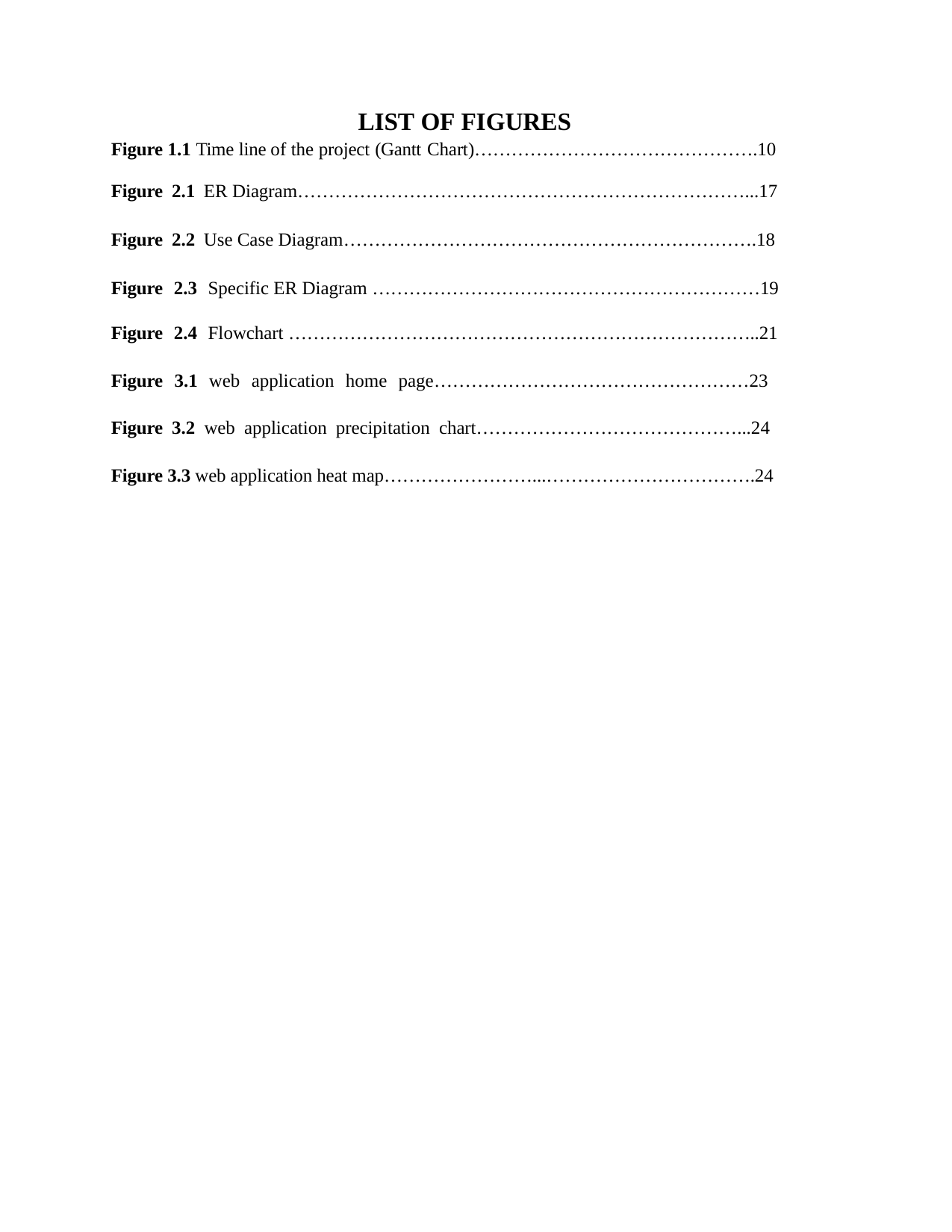

LIST OF FIGURES
Figure 1.1 Time line of the project (Gantt Chart)……………………………………….10

Figure 2.1 ER Diagram………………………………………………………………...17

Figure 2.2 Use Case Diagram………………………………………………………….18

Figure 2.3 Specific ER Diagram ………………………………………………………19

Figure 2.4 Flowchart …………………………………………………………………..21
Figure 3.1 web application home page……………………………………………23  Figure 3.2 web application precipitation chart……………………………………...24  Figure 3.3 web application heat map……………………...…………………………….24